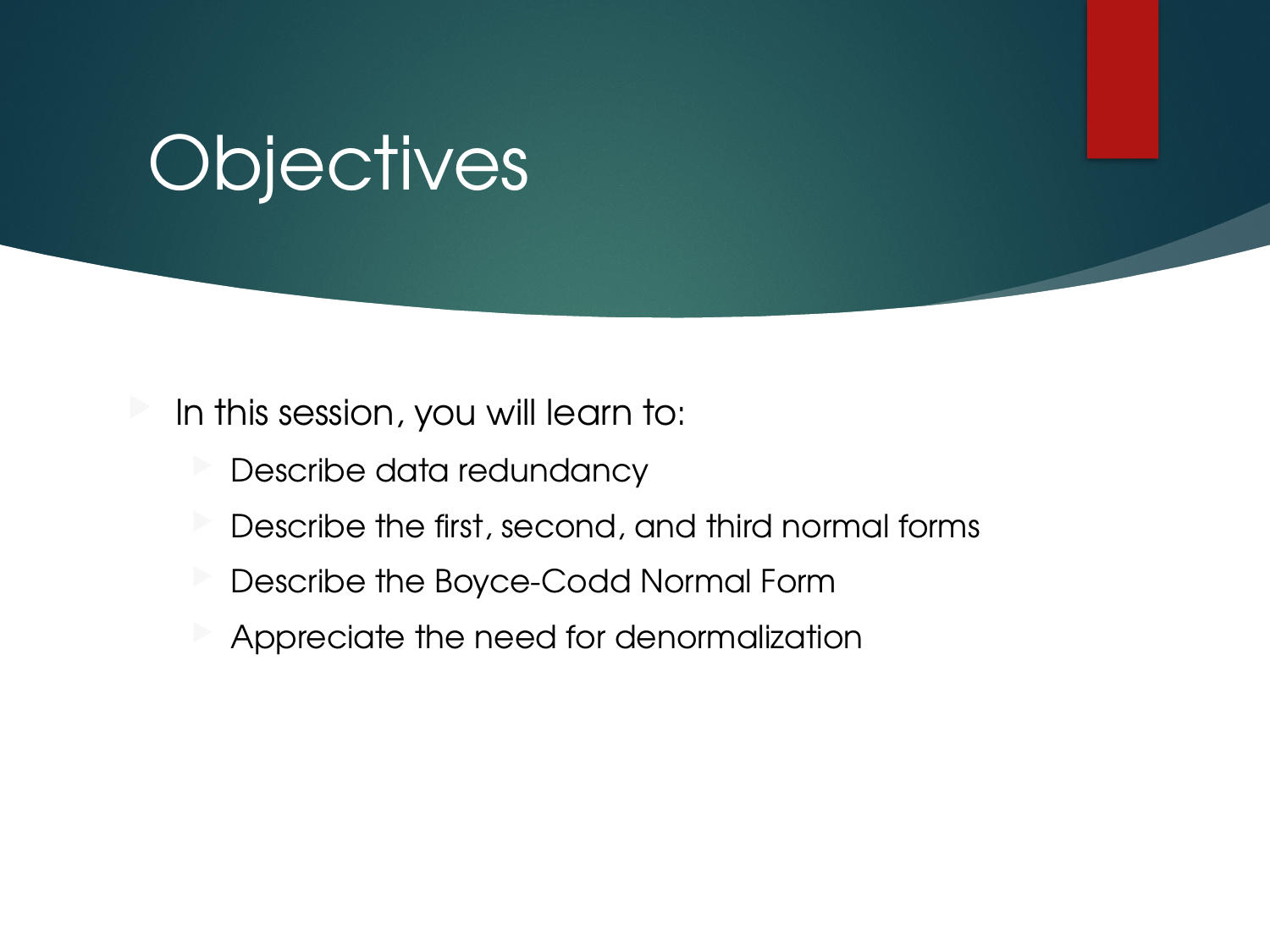

Objectives

In this session, you will learn to:
Describe data redundancy
Describe the first, second, and third normal forms
Describe the Boyce-Codd Normal Form
Appreciate the need for denormalization